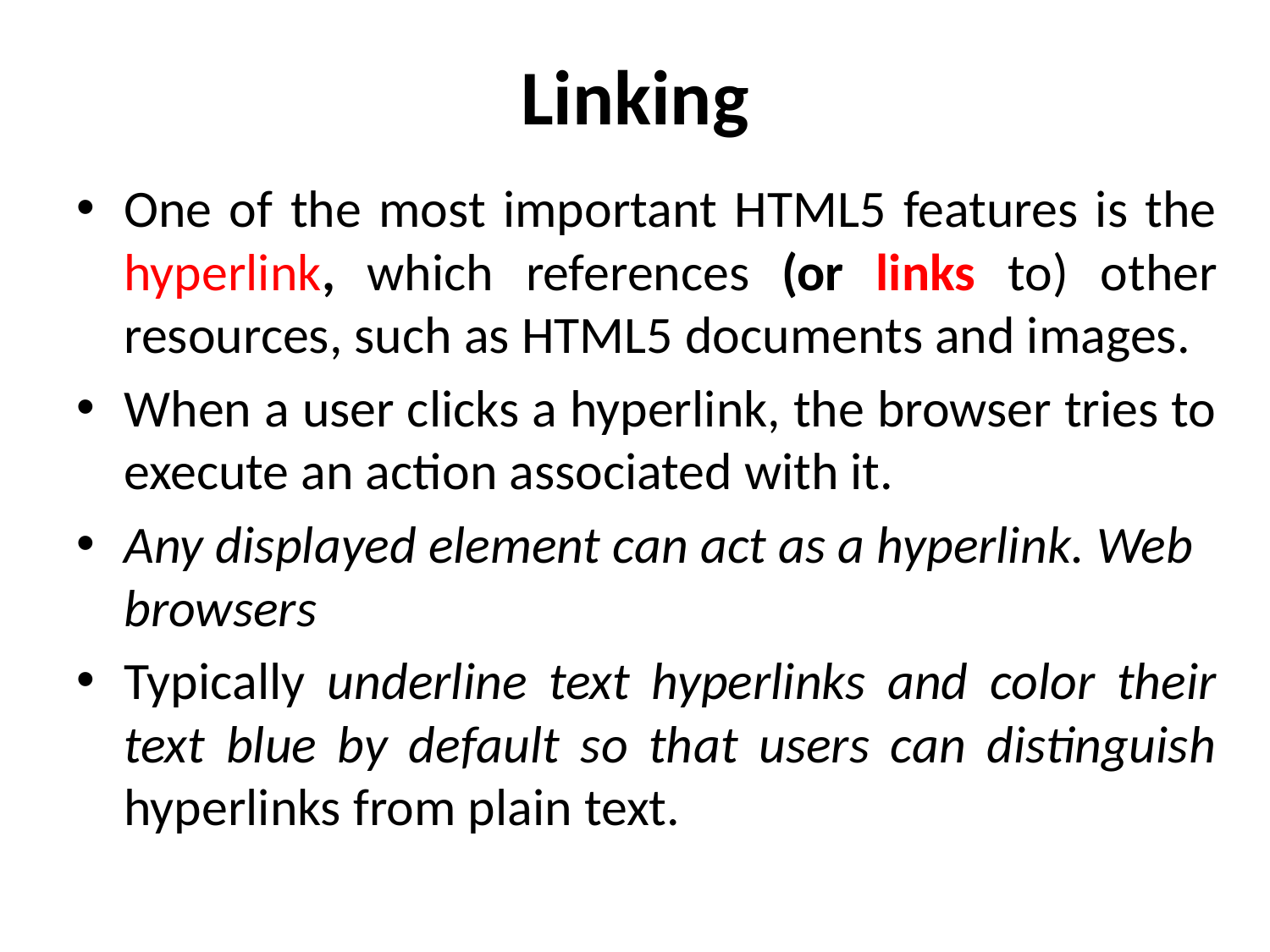

# Linking
One of the most important HTML5 features is the hyperlink, which references (or links to) other resources, such as HTML5 documents and images.
When a user clicks a hyperlink, the browser tries to execute an action associated with it.
Any displayed element can act as a hyperlink. Web browsers
Typically underline text hyperlinks and color their text blue by default so that users can distinguish hyperlinks from plain text.